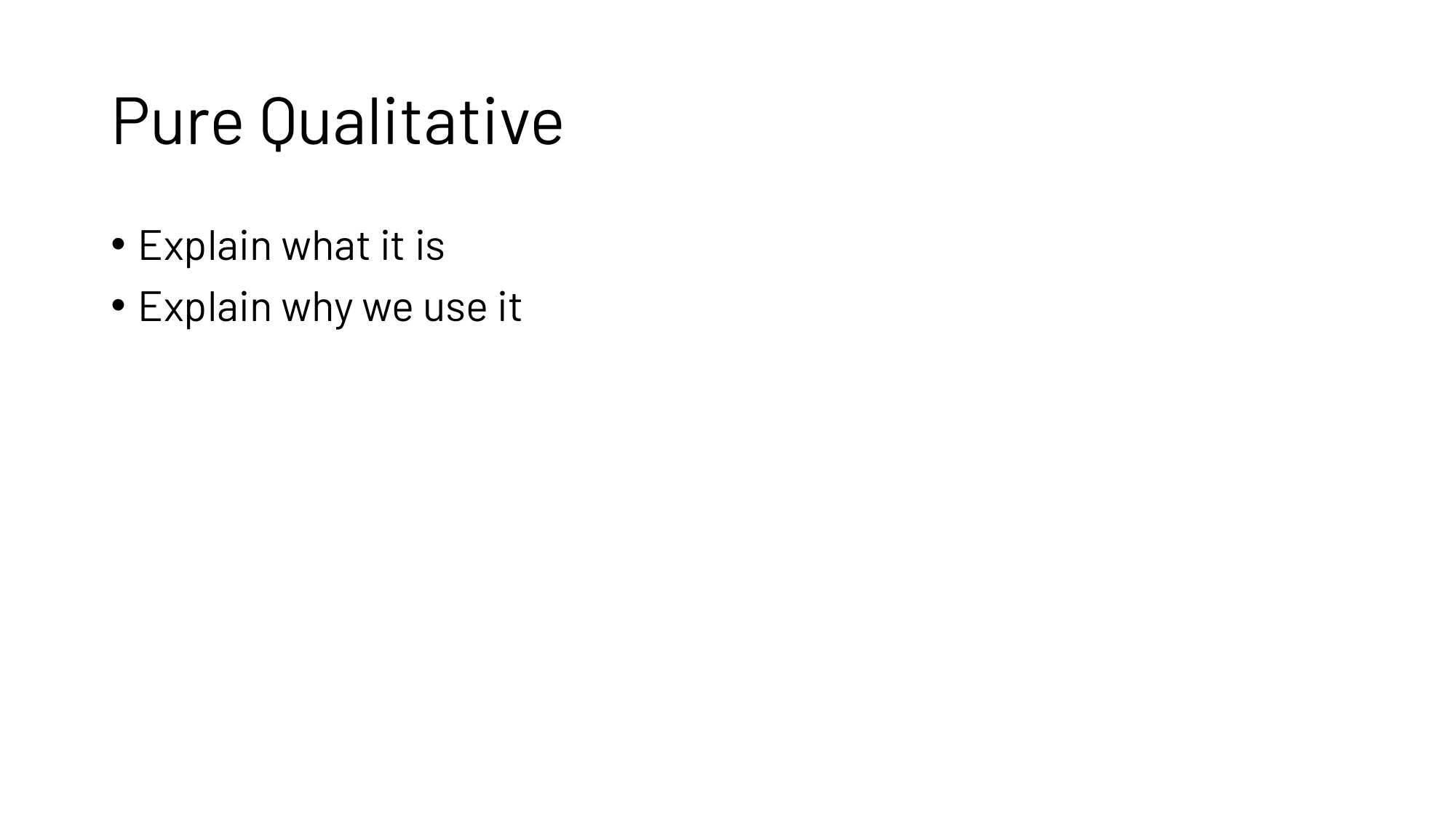

# Pure Qualitative
Explain what it is
Explain why we use it